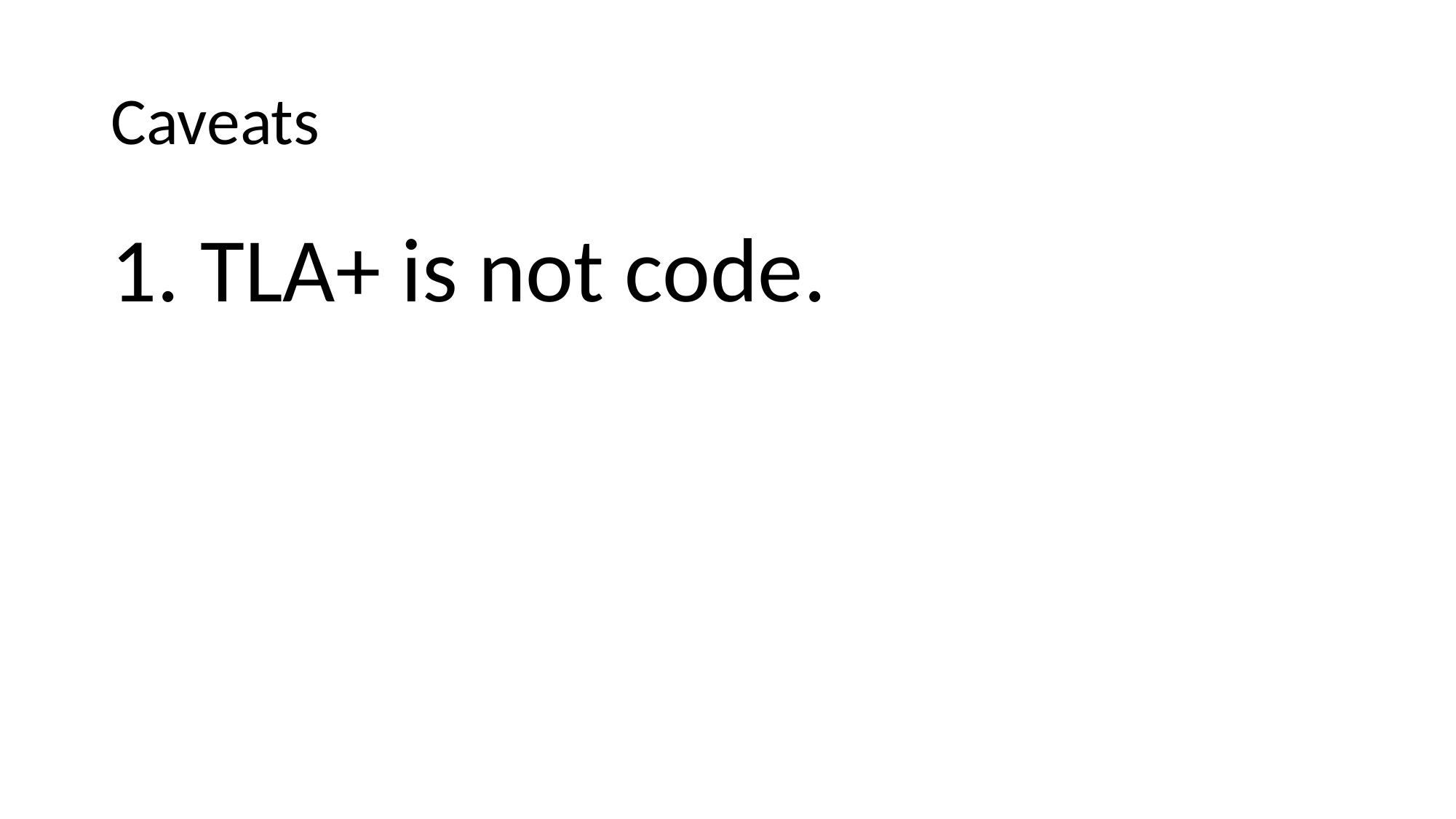

# Caveats
1. TLA+ is not code.